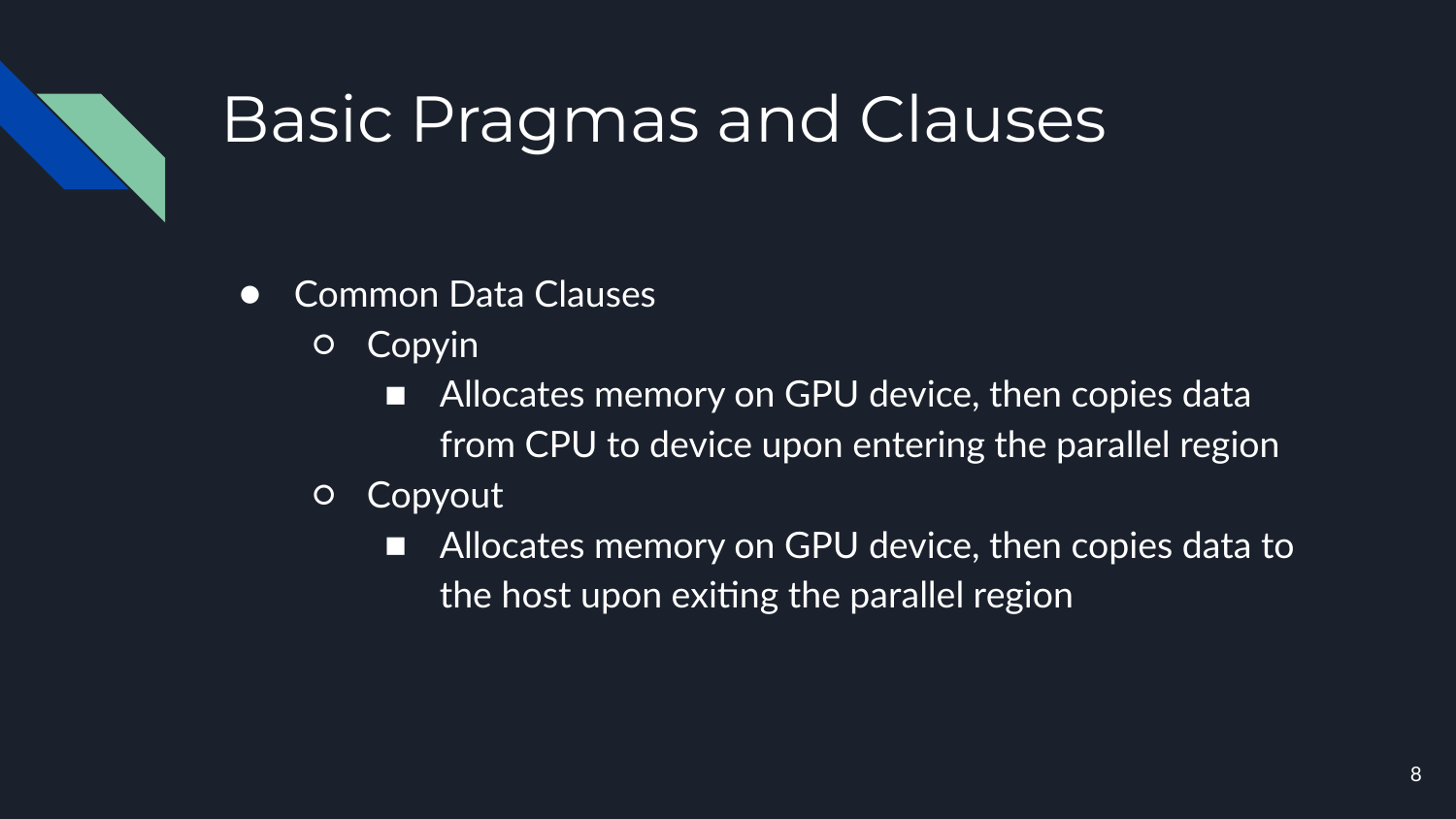

# Basic Pragmas and Clauses

Common Data Clauses
Copyin
Allocates memory on GPU device, then copies data from CPU to device upon entering the parallel region
Copyout
Allocates memory on GPU device, then copies data to the host upon exiting the parallel region
8